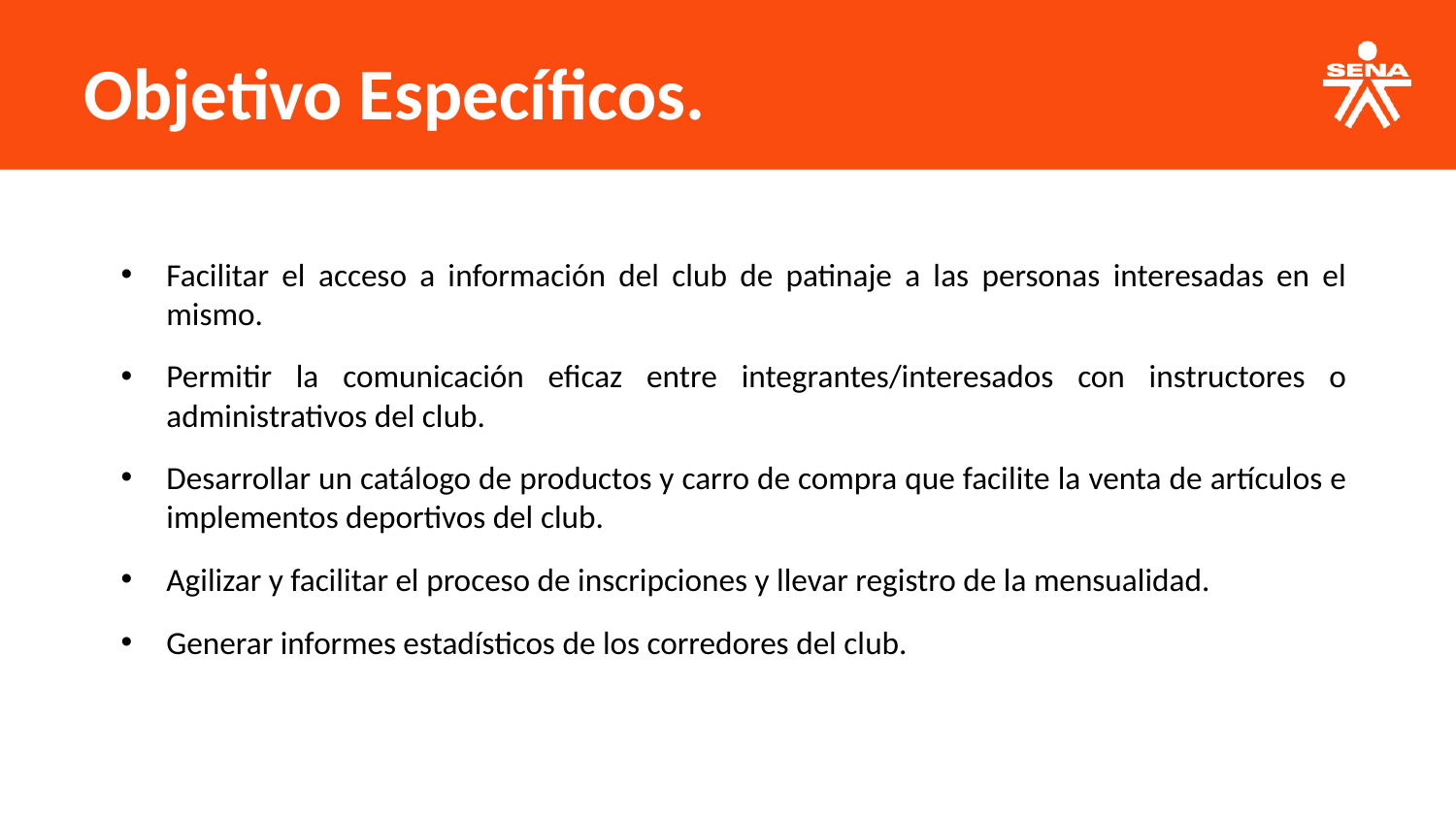

Objetivo Específicos.
Facilitar el acceso a información del club de patinaje a las personas interesadas en el mismo.
Permitir la comunicación eficaz entre integrantes/interesados con instructores o administrativos del club.
Desarrollar un catálogo de productos y carro de compra que facilite la venta de artículos e implementos deportivos del club.
Agilizar y facilitar el proceso de inscripciones y llevar registro de la mensualidad.
Generar informes estadísticos de los corredores del club.